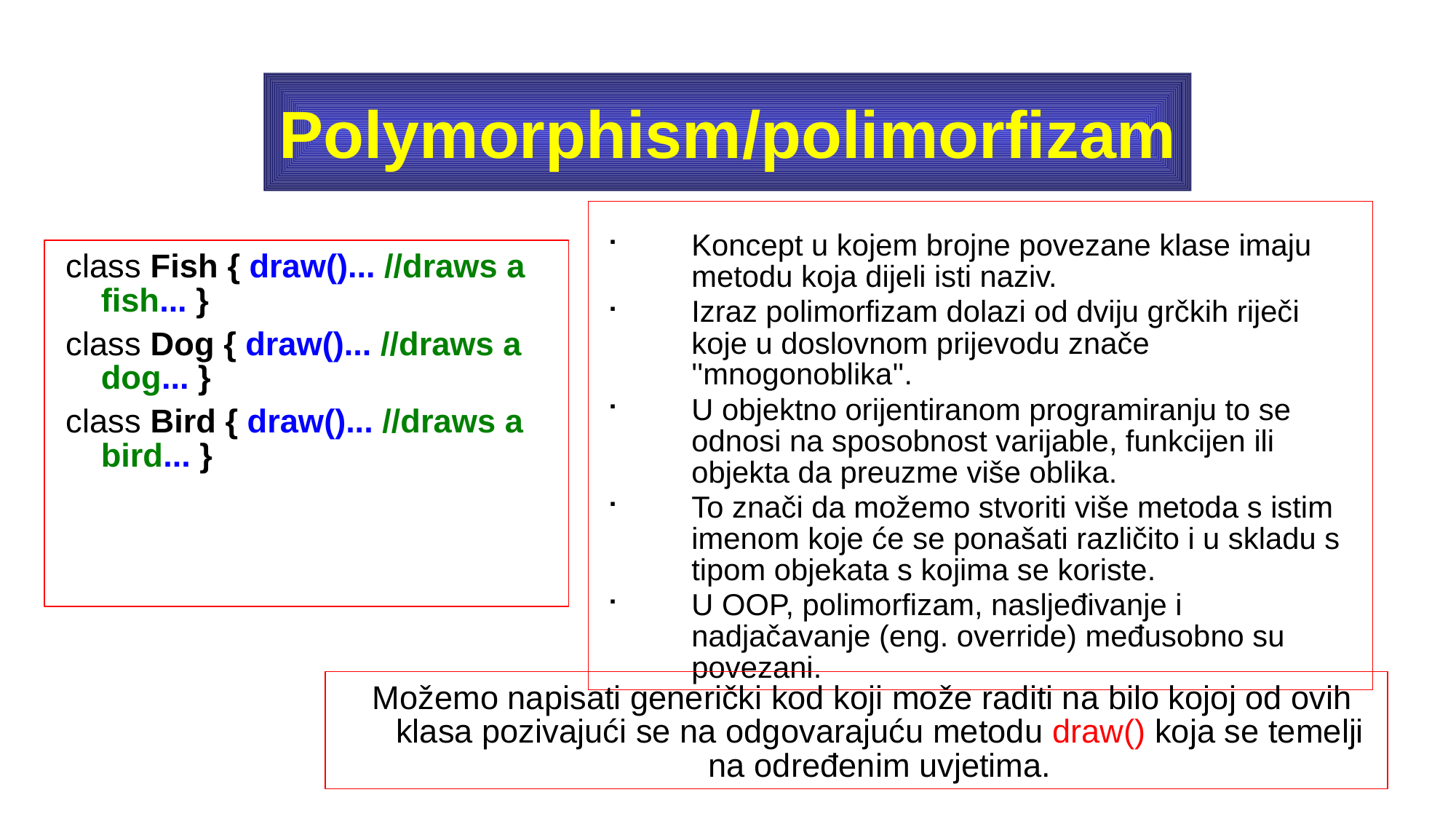

# Polymorphism/polimorfizam

Koncept u kojem brojne povezane klase imaju metodu koja dijeli isti naziv.
Izraz polimorfizam dolazi od dviju grčkih riječi koje u doslovnom prijevodu znače ''mnogonoblika''.
U objektno orijentiranom programiranju to se odnosi na sposobnost varijable, funkcijen ili objekta da preuzme više oblika.
To znači da možemo stvoriti više metoda s istim imenom koje će se ponašati različito i u skladu s tipom objekata s kojima se koriste.
U OOP, polimorfizam, nasljeđivanje i nadjačavanje (eng. override) međusobno su povezani.

class Fish { draw()... //draws a fish... }
class Dog { draw()... //draws a dog... }
class Bird { draw()... //draws a bird... }

Možemo napisati generički kod koji može raditi na bilo kojoj od ovih klasa pozivajući se na odgovarajuću metodu draw() koja se temelji na određenim uvjetima.